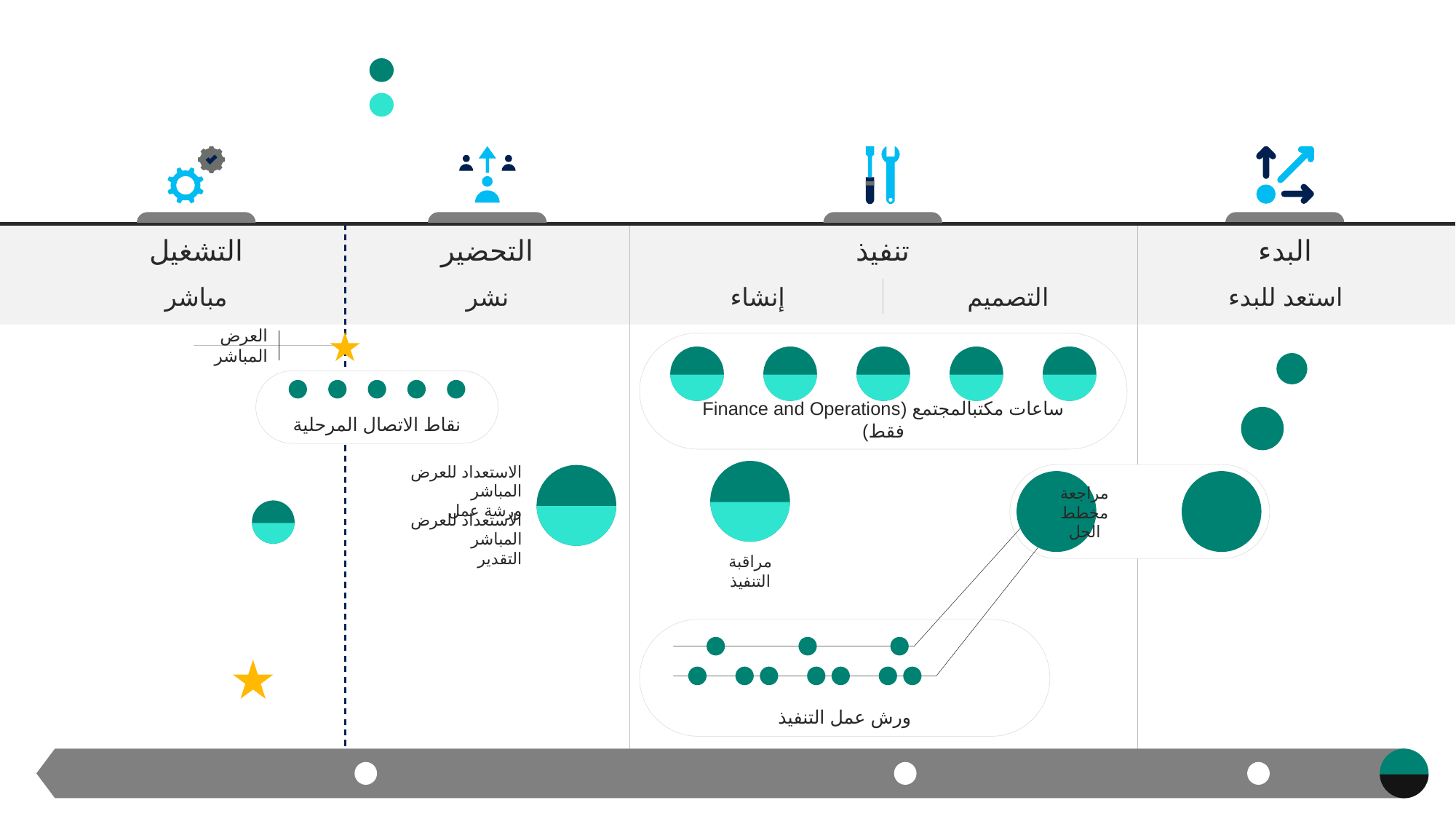

أكثر من معايير التأهيل
أقل من معايير التأهيل
(Finance and Operations فقط)

التشغيل
التحضير
تنفيذ
البدء
مباشر
نشر
إنشاء
التصميم
استعد للبدء
العرض المباشر

ساعات مكتبالمجتمع (Finance and Operations فقط)

بدء الشريك
نقاط الاتصال المرحلية

حركات
البدء
مراقبة
التنفيذ

الاستعداد للعرض المباشر
ورشة عمل

مراجعة
مخطط
الحل

مراجعة ما بعد العرض المباشر

الاستعداد للعرض المباشر
التقدير

ورش عمل التنفيذ

نهاية مشاركة FastTrack
(بعد العرض المباشر الأول)

المجتمع
وثائق التنفيذ
الأحاديث التقنية